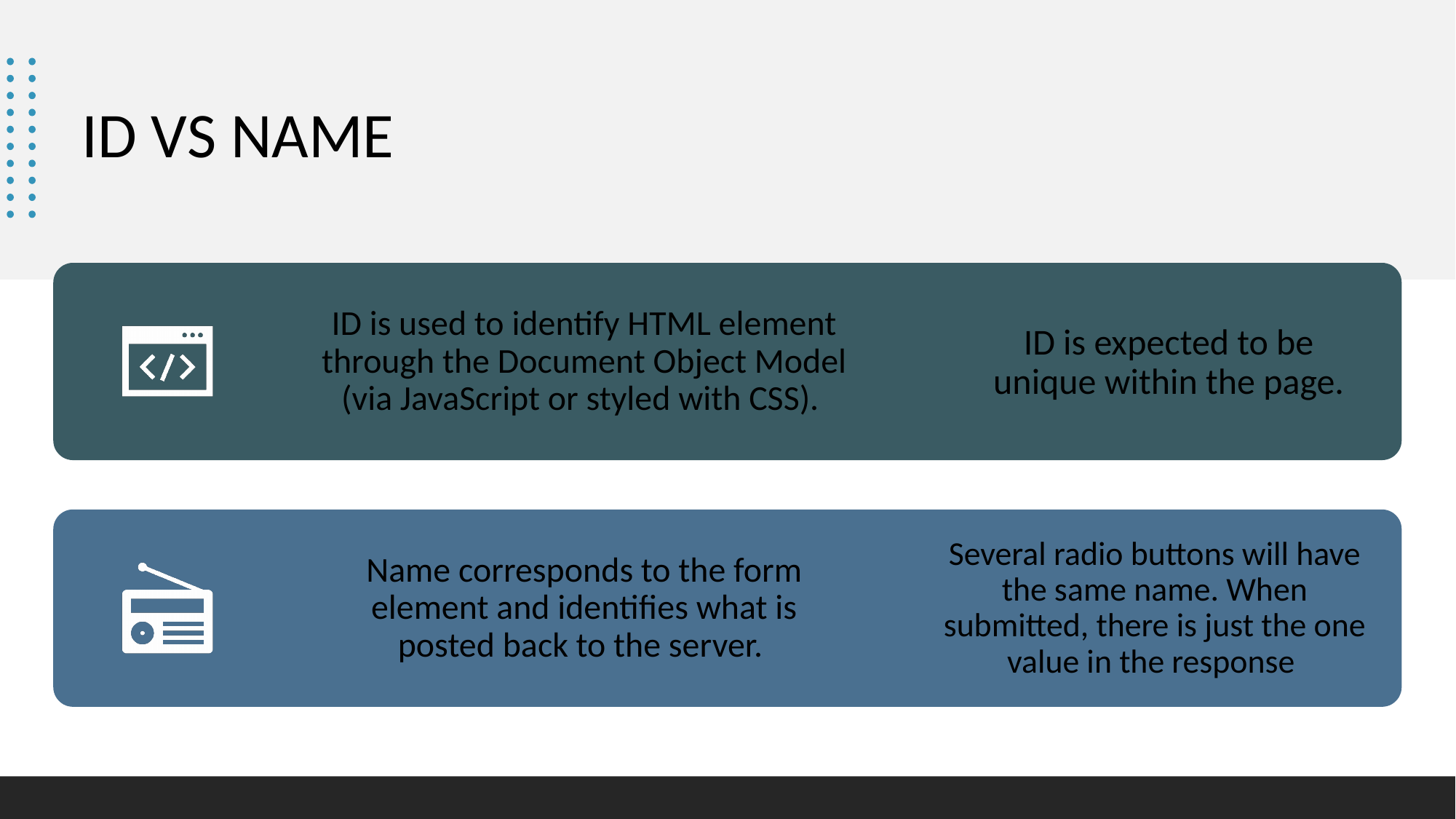

# ID VS NAME

ID is used to identify HTML element through the Document Object Model (via JavaScript or styled with CSS).
ID is expected to be unique within the page.
Name corresponds to the form element and identifies what is posted back to the server.
Several radio buttons will have the same name. When submitted, there is just the one value in the response